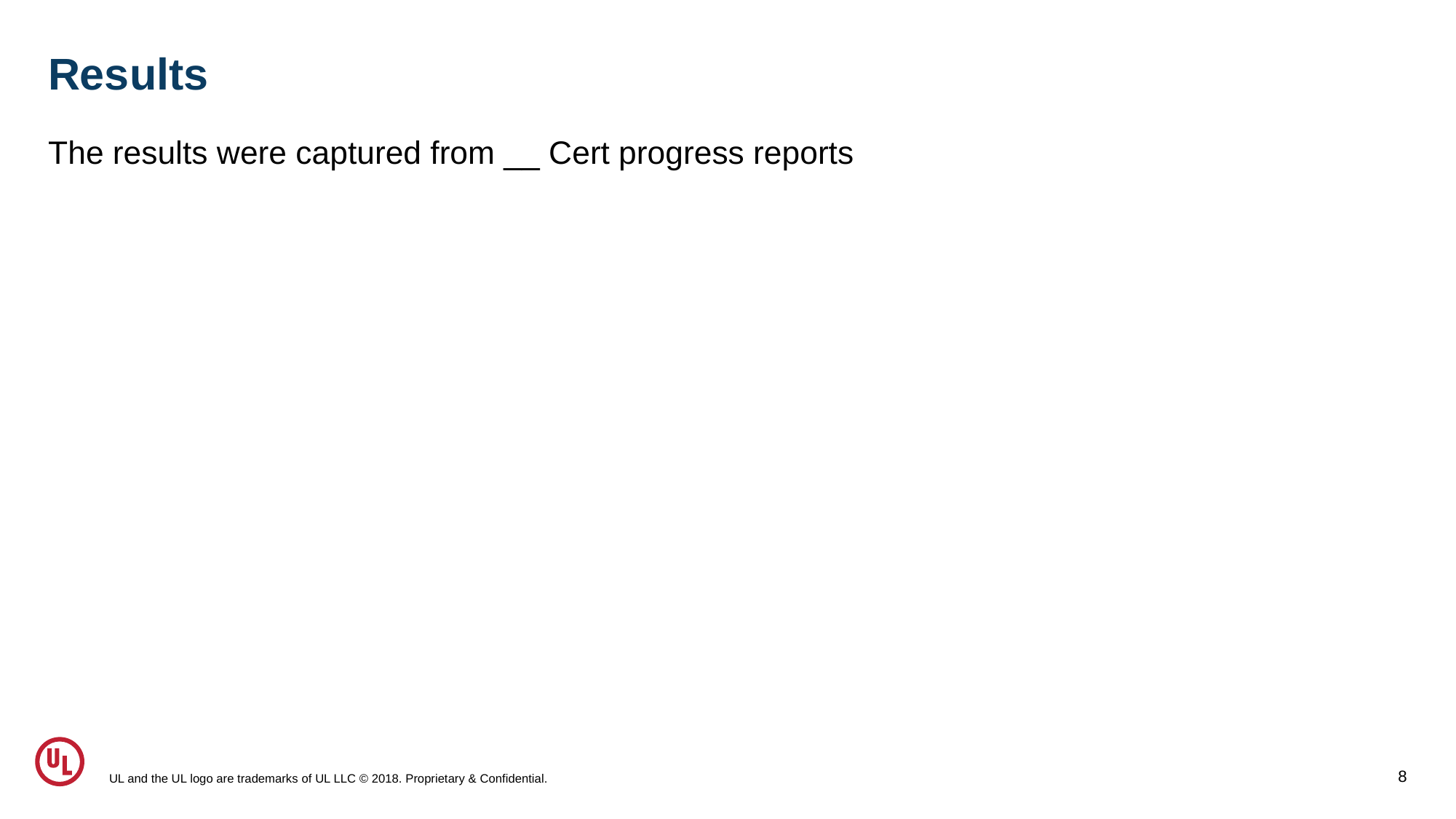

# Results
The results were captured from __ Cert progress reports

UL and the UL logo are trademarks of UL LLC © 2018. Proprietary & Confidential.
8